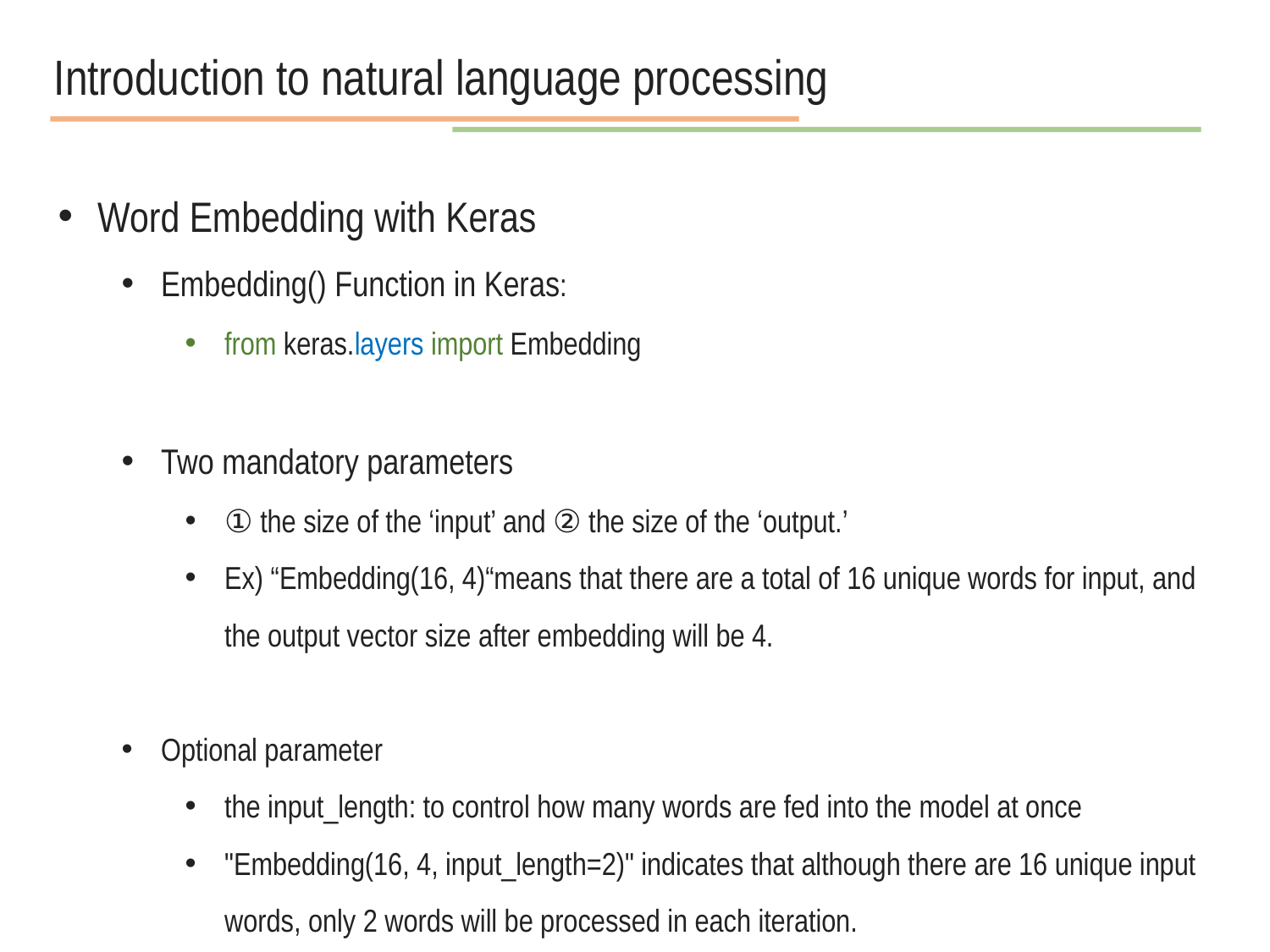

Introduction to natural language processing
Word Embedding with Keras
Embedding() Function in Keras:
from keras.layers import Embedding

Two mandatory parameters
① the size of the ‘input’ and ② the size of the ‘output.’
Ex) “Embedding(16, 4)“means that there are a total of 16 unique words for input, and the output vector size after embedding will be 4.

Optional parameter
the input_length: to control how many words are fed into the model at once
"Embedding(16, 4, input_length=2)" indicates that although there are 16 unique input words, only 2 words will be processed in each iteration.